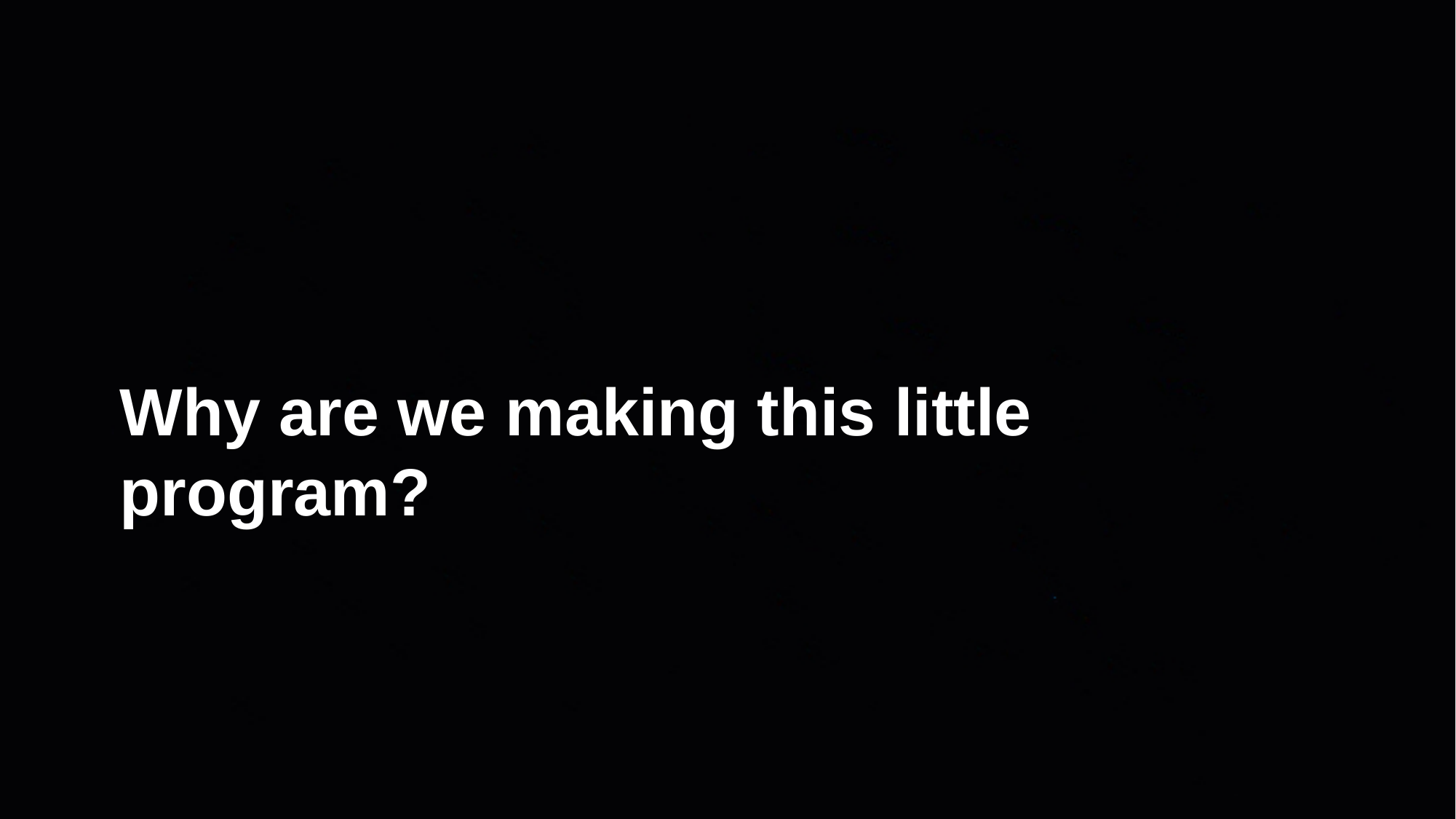

Why are we making this little program?